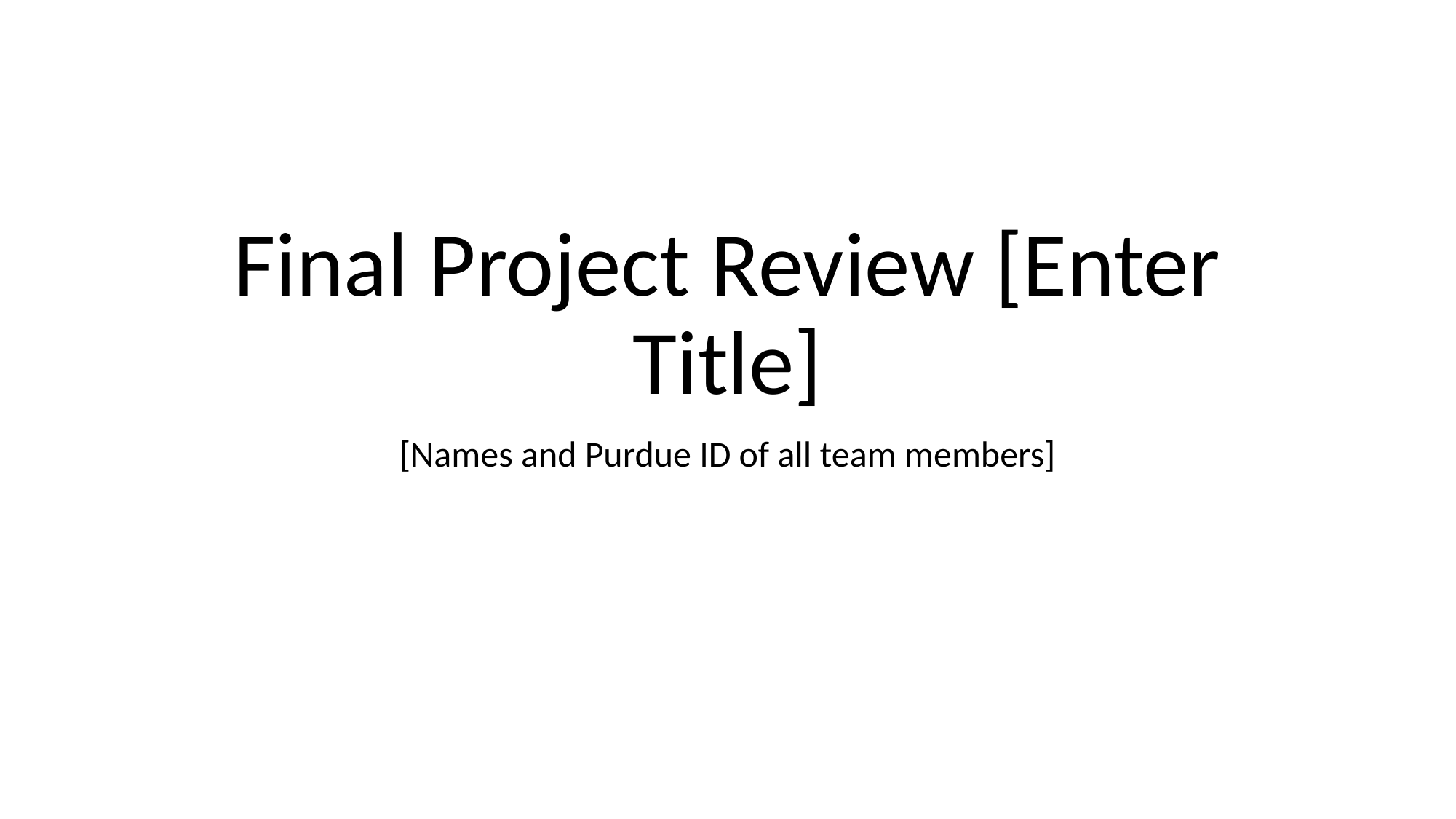

# Final Project Review [Enter Title]
[Names and Purdue ID of all team members]